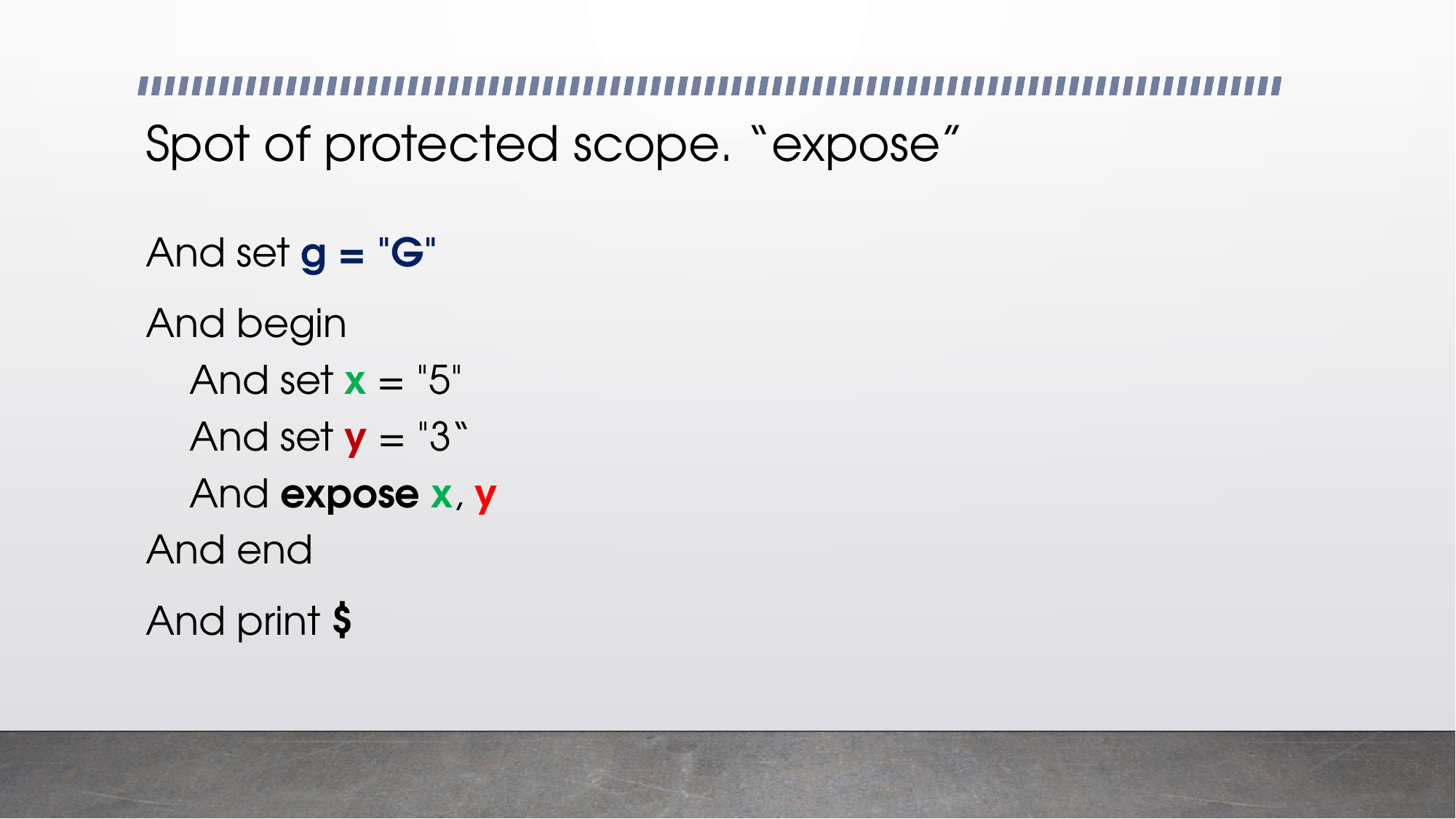

# Spot of protected scope. “expose”
And set g = "G"
And begin
    And set x = "5"
    And set y = "3“
    And expose x, y
And end
And print $